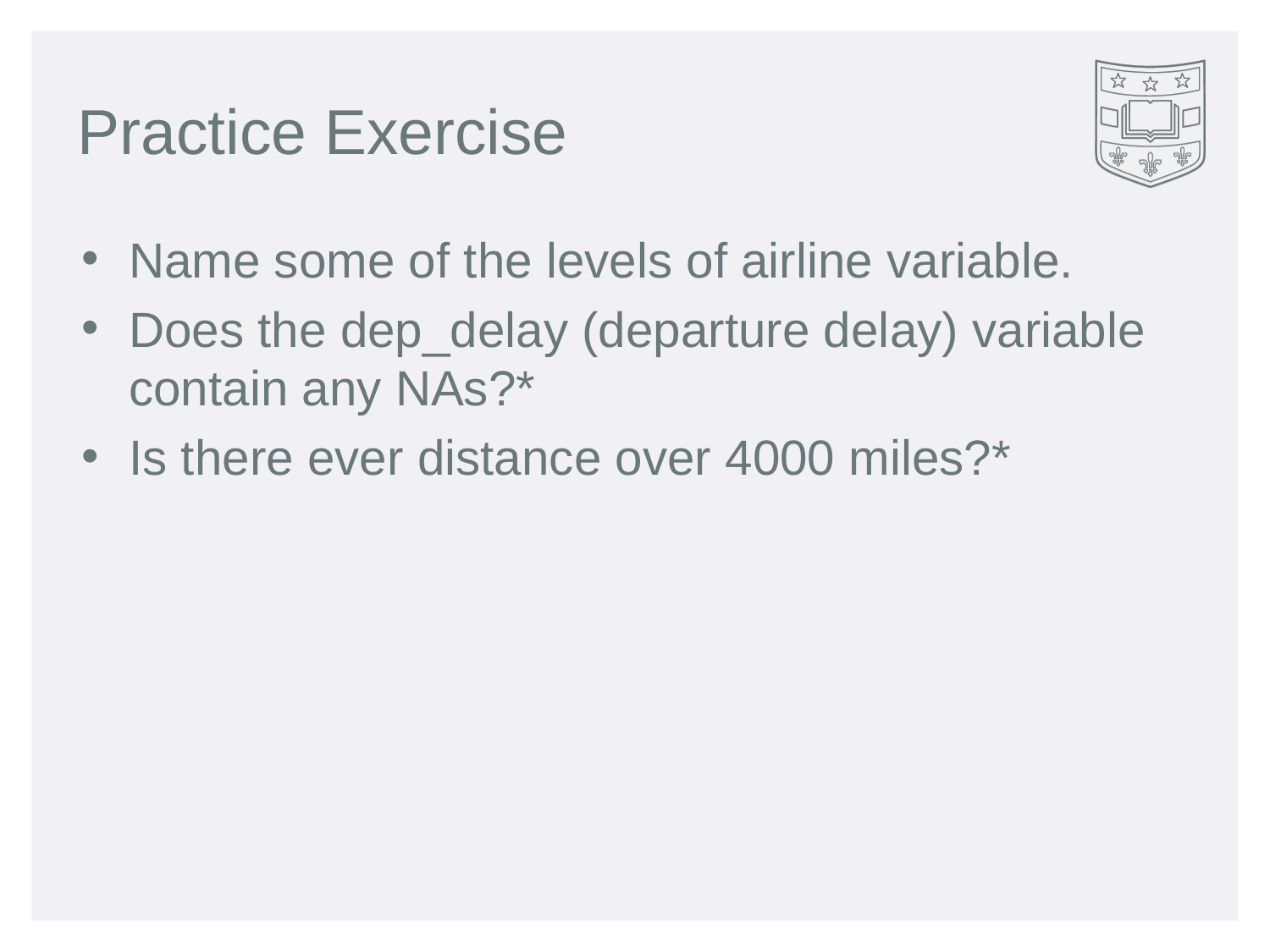

# Practice Exercise
Name some of the levels of airline variable.
Does the dep_delay (departure delay) variable contain any NAs?*
Is there ever distance over 4000 miles?*